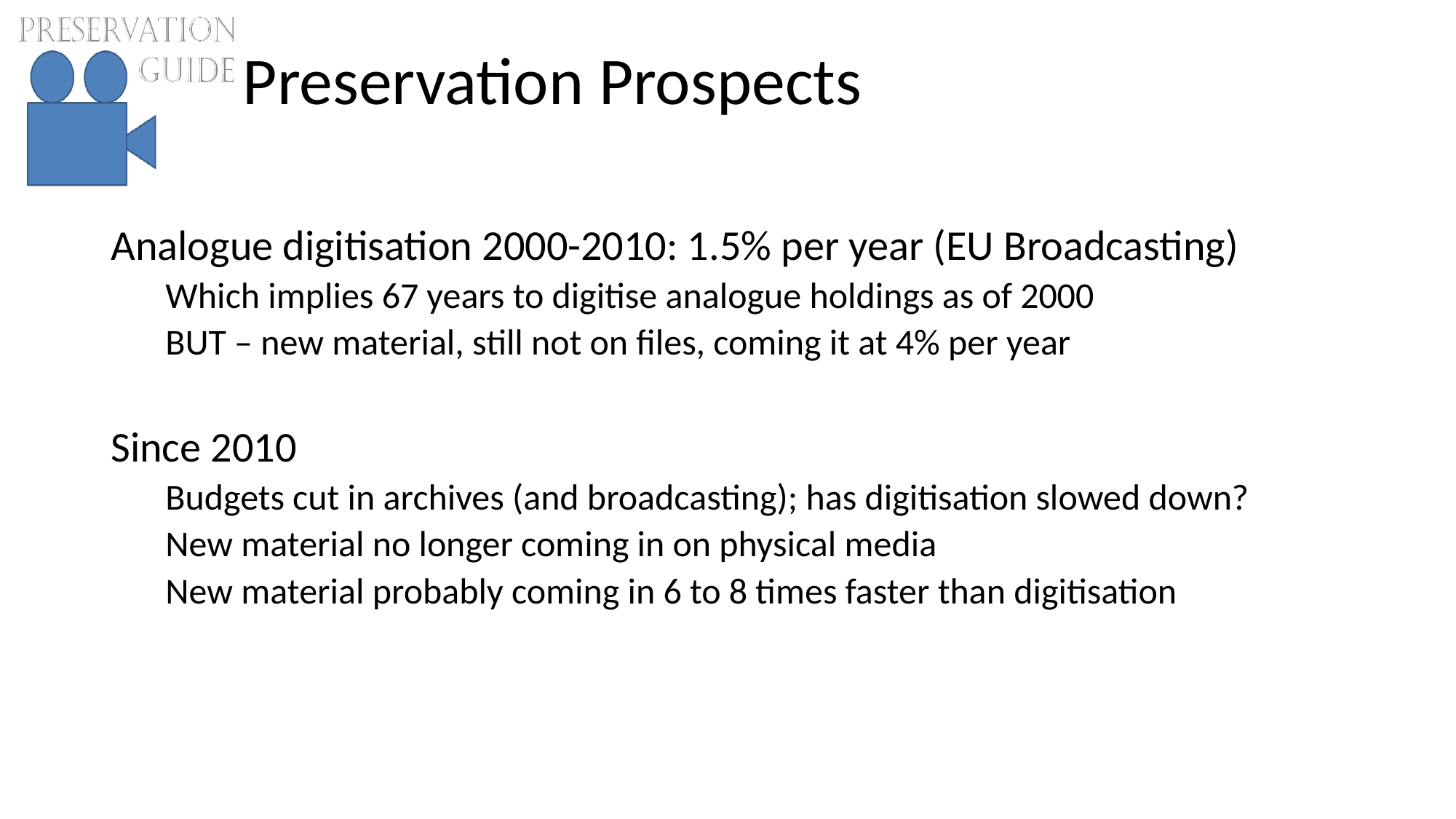

# Preservation Prospects
Analogue digitisation 2000-2010: 1.5% per year (EU Broadcasting)
Which implies 67 years to digitise analogue holdings as of 2000
BUT – new material, still not on files, coming it at 4% per year

Since 2010
Budgets cut in archives (and broadcasting); has digitisation slowed down?
New material no longer coming in on physical media
New material probably coming in 6 to 8 times faster than digitisation